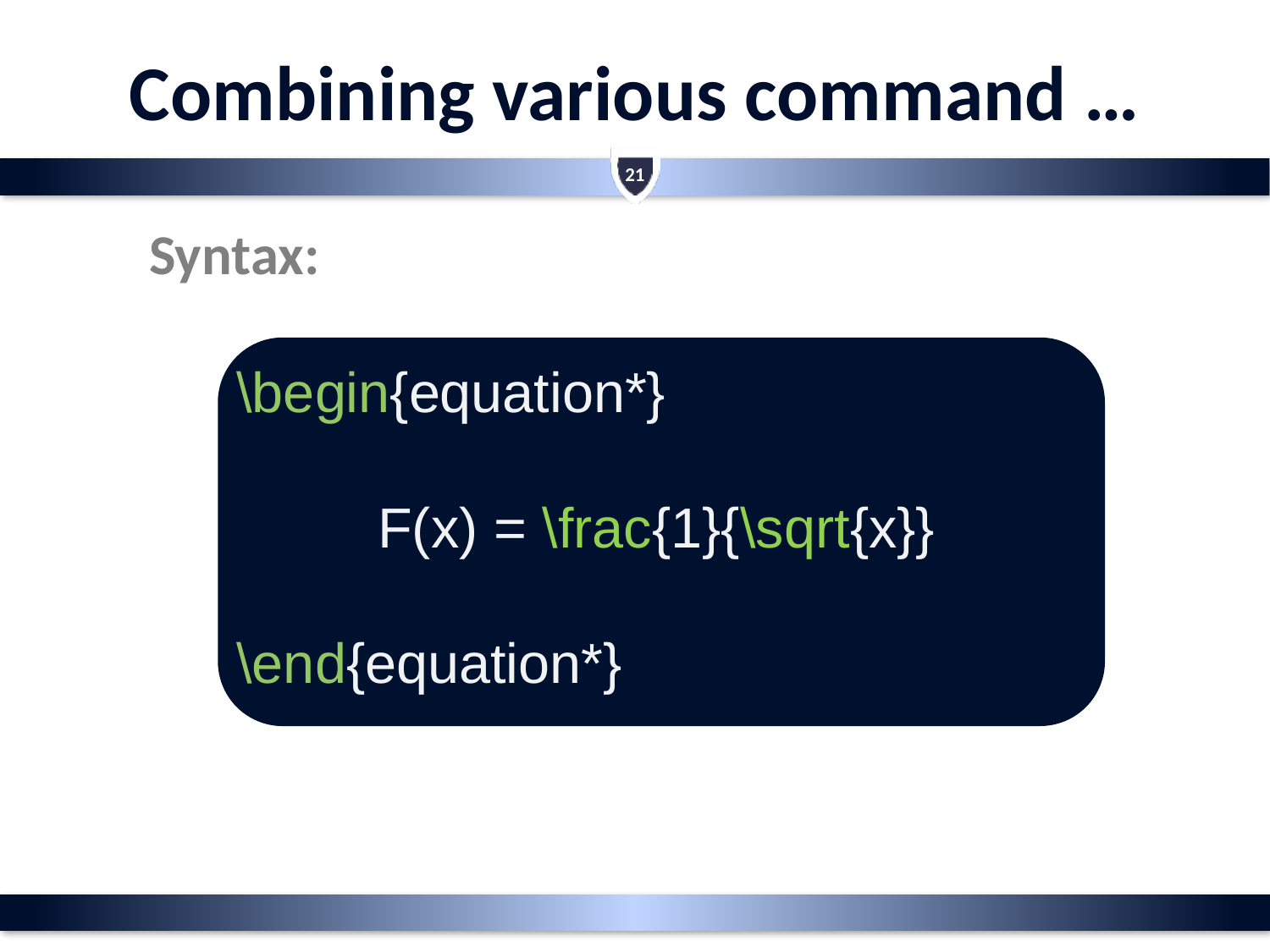

# Combining various command …
21
Syntax:
\begin{equation*}

         F(x) = \frac{1}{\sqrt{x}}

\end{equation*}